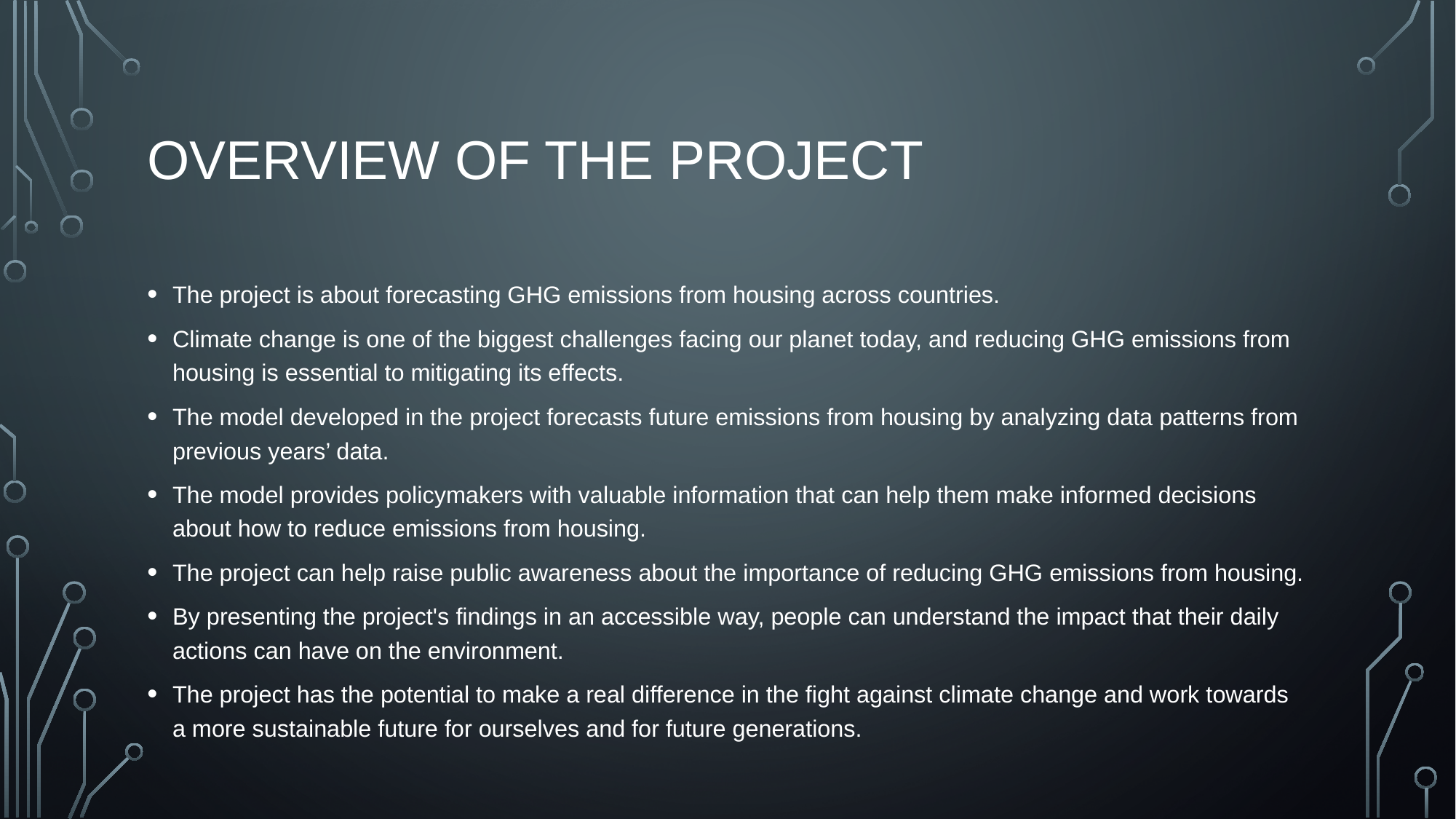

# Overview OF the project
The project is about forecasting GHG emissions from housing across countries.
Climate change is one of the biggest challenges facing our planet today, and reducing GHG emissions from housing is essential to mitigating its effects.
The model developed in the project forecasts future emissions from housing by analyzing data patterns from previous years’ data.
The model provides policymakers with valuable information that can help them make informed decisions about how to reduce emissions from housing.
The project can help raise public awareness about the importance of reducing GHG emissions from housing.
By presenting the project's findings in an accessible way, people can understand the impact that their daily actions can have on the environment.
The project has the potential to make a real difference in the fight against climate change and work towards a more sustainable future for ourselves and for future generations.